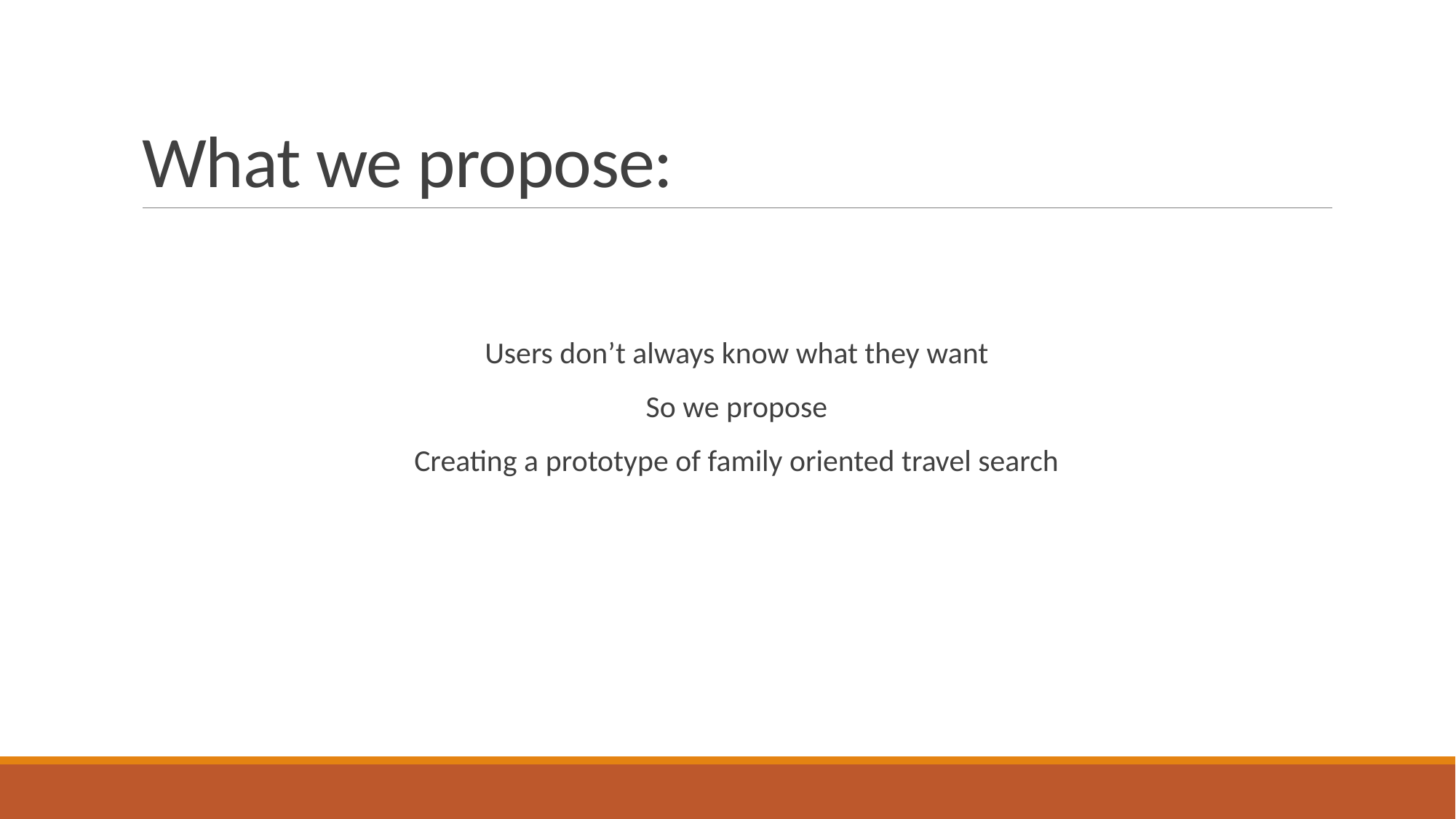

# What we propose:

Users don’t always know what they want
So we propose
Creating a prototype of family oriented travel search